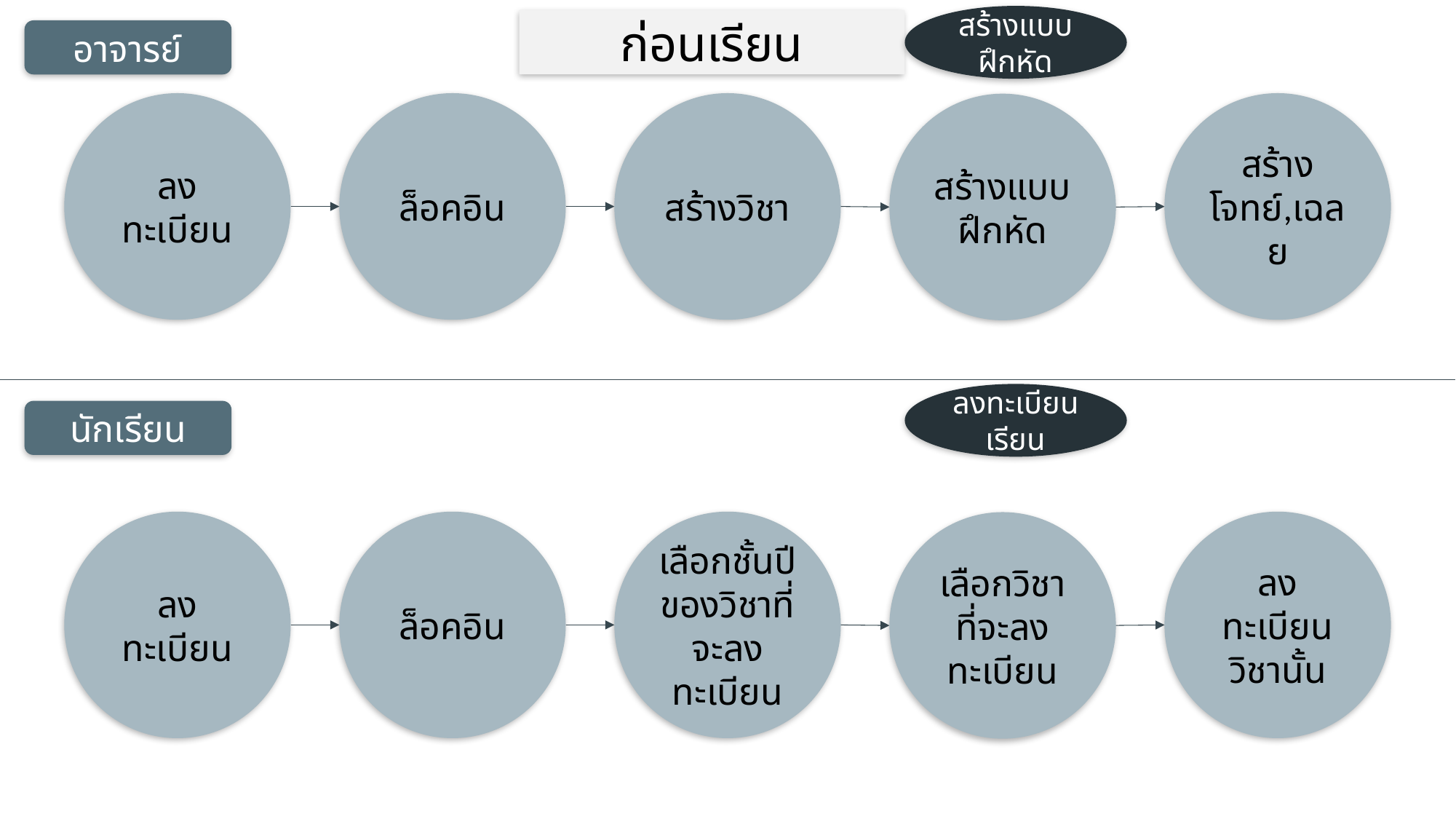

สร้างแบบฝึกหัด
ก่อนเรียน
อาจารย์
ลงทะเบียน
ล็อคอิน
สร้างวิชา
สร้างโจทย์,เฉลย
สร้างแบบฝึกหัด
ลงทะเบียนเรียน
นักเรียน
ลงทะเบียน
ล็อคอิน
เลือกชั้นปีของวิชาที่จะลงทะเบียน
ลงทะเบียนวิชานั้น
เลือกวิชาที่จะลงทะเบียน